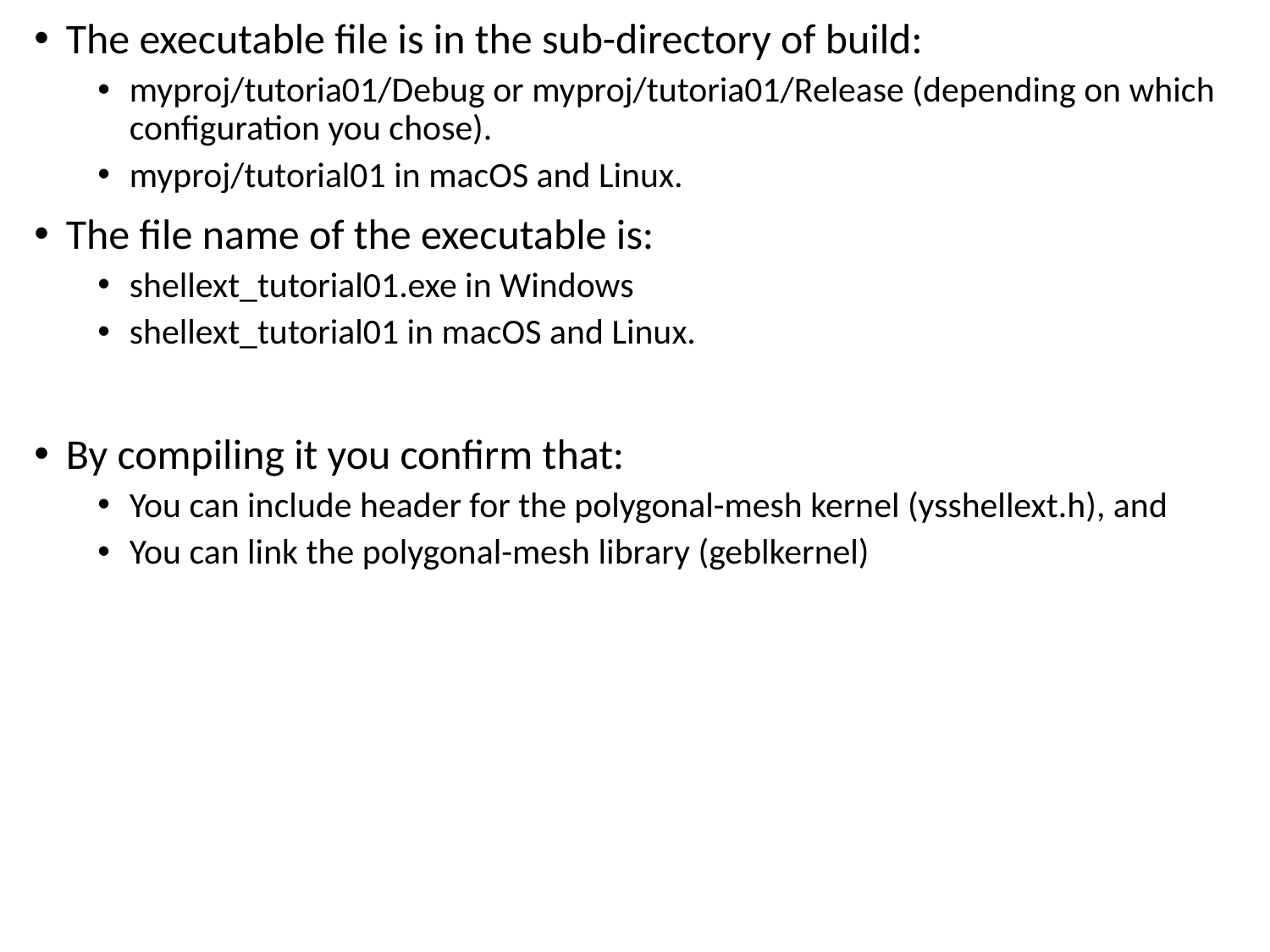

The executable file is in the sub-directory of build:
myproj/tutoria01/Debug or myproj/tutoria01/Release (depending on which configuration you chose).
myproj/tutorial01 in macOS and Linux.
The file name of the executable is:
shellext_tutorial01.exe in Windows
shellext_tutorial01 in macOS and Linux.

By compiling it you confirm that:
You can include header for the polygonal-mesh kernel (ysshellext.h), and
You can link the polygonal-mesh library (geblkernel)